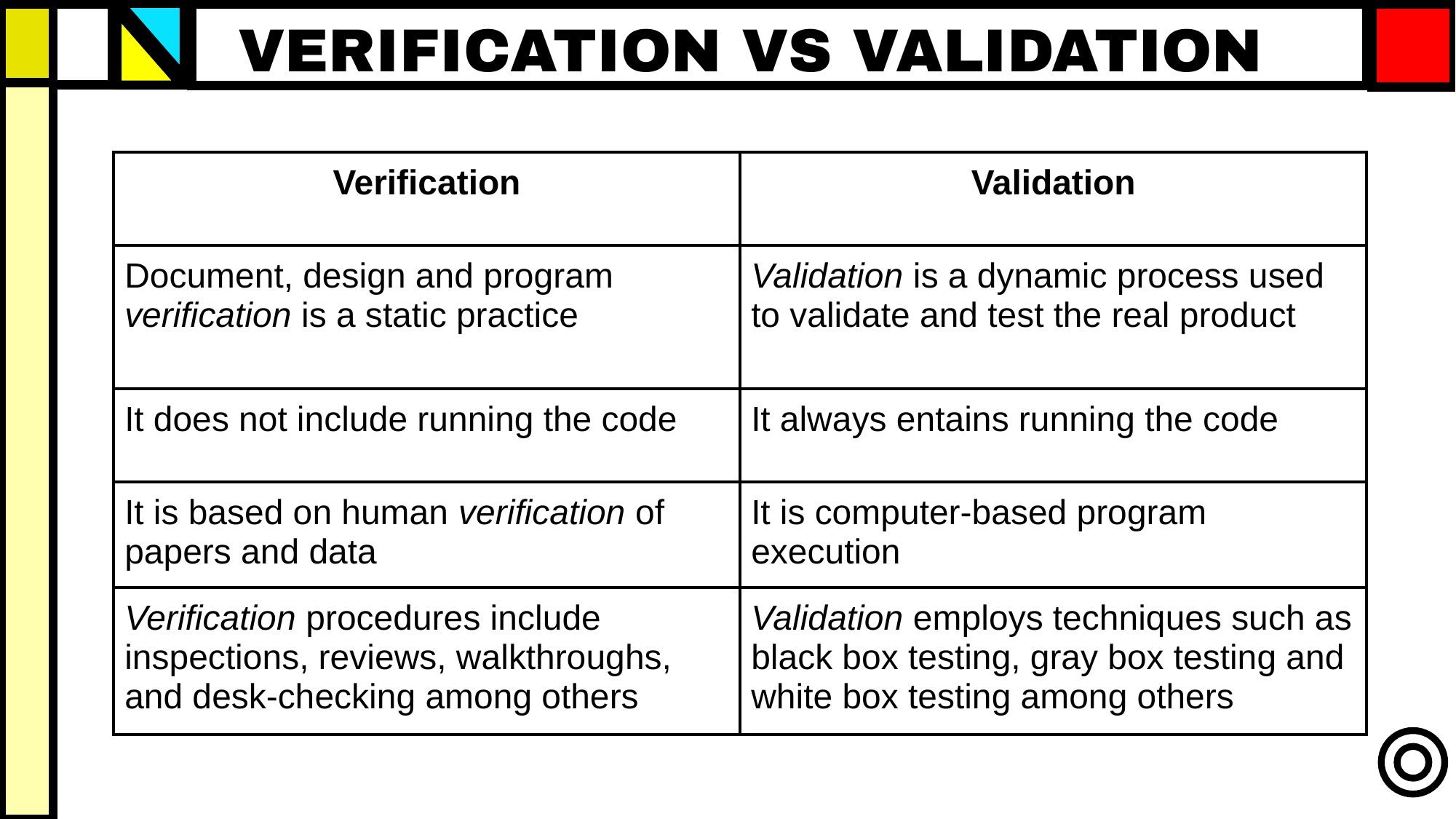

VERIFICATION VS VALIDATION

| Verification | Validation |
| --- | --- |
| Document, design and program verification is a static practice | Validation is a dynamic process used to validate and test the real product |
| It does not include running the code | It always entains running the code |
| It is based on human verification of papers and data | It is computer-based program execution |
| Verification procedures include inspections, reviews, walkthroughs, and desk-checking among others | Validation employs techniques such as black box testing, gray box testing and white box testing among others |